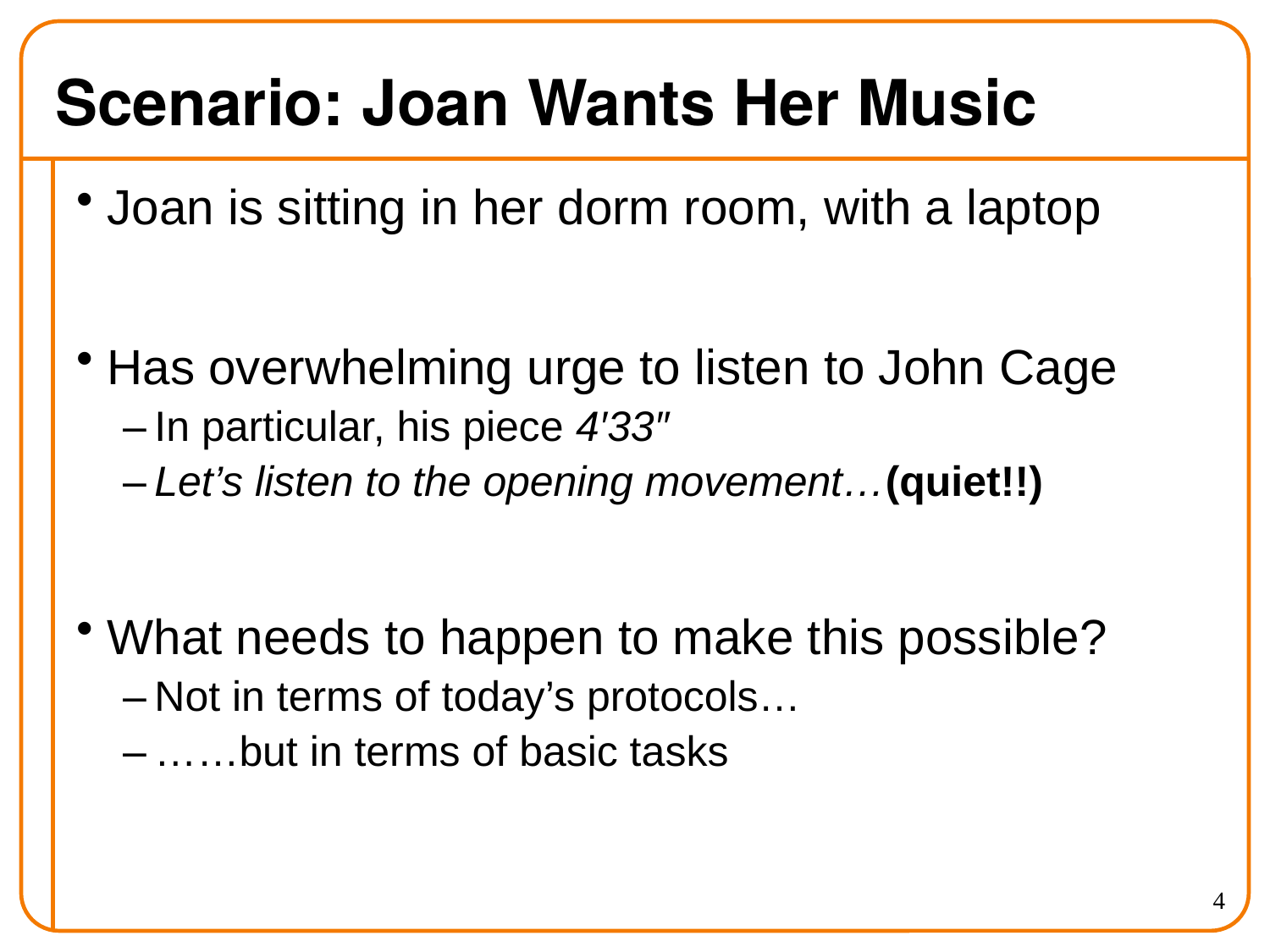

# Scenario: Joan Wants Her Music
Joan is sitting in her dorm room, with a laptop

Has overwhelming urge to listen to John Cage
In particular, his piece 4′33″
Let’s listen to the opening movement…(quiet!!)

What needs to happen to make this possible?
Not in terms of today’s protocols…
……but in terms of basic tasks

4